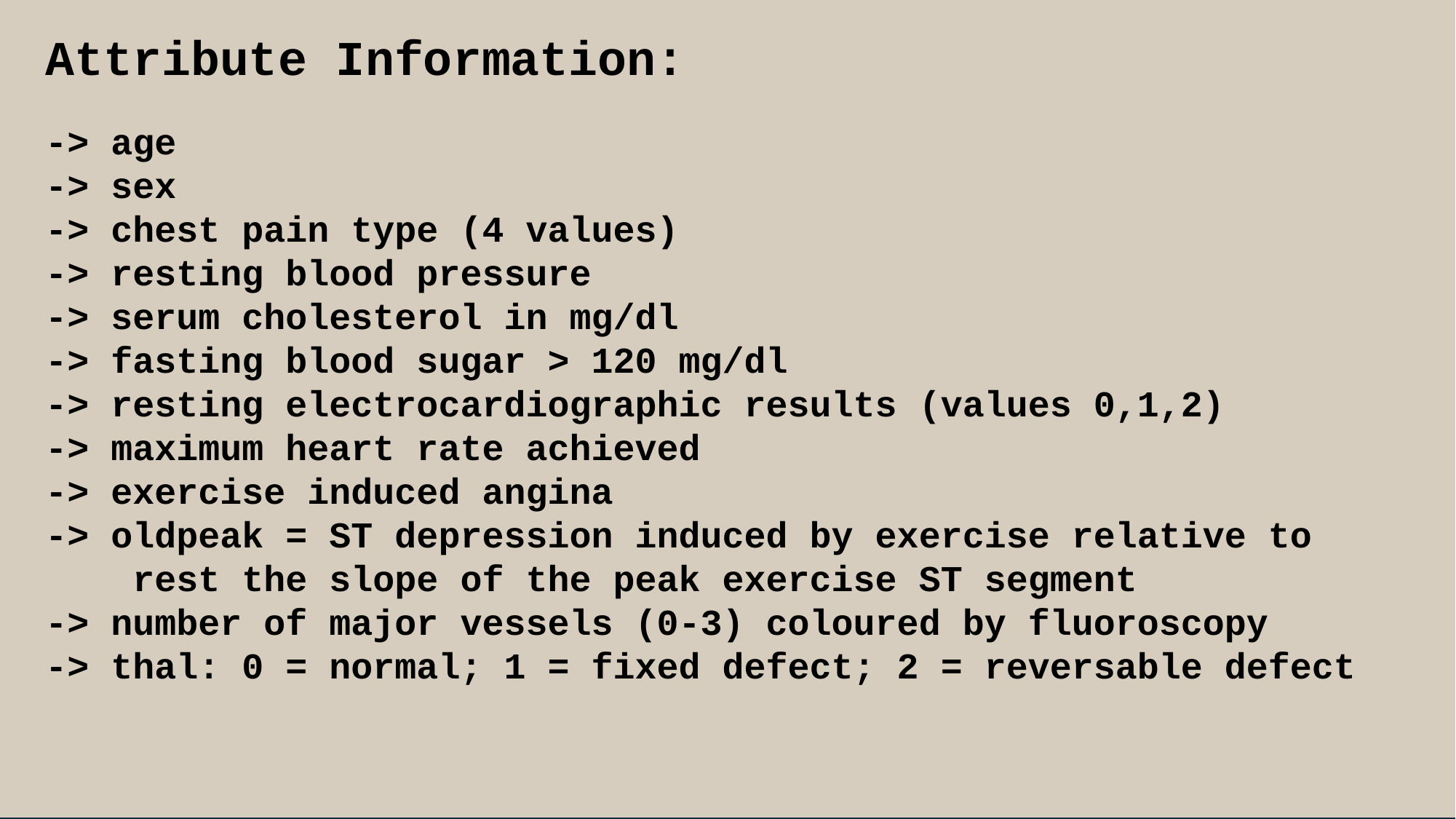

Attribute Information:
-> age
-> sex
-> chest pain type (4 values)
-> resting blood pressure
-> serum cholesterol in mg/dl
-> fasting blood sugar > 120 mg/dl
-> resting electrocardiographic results (values 0,1,2)
-> maximum heart rate achieved
-> exercise induced angina
-> oldpeak = ST depression induced by exercise relative to         rest the slope of the peak exercise ST segment
-> number of major vessels (0-3) coloured by fluoroscopy
-> thal: 0 = normal; 1 = fixed defect; 2 = reversable defect